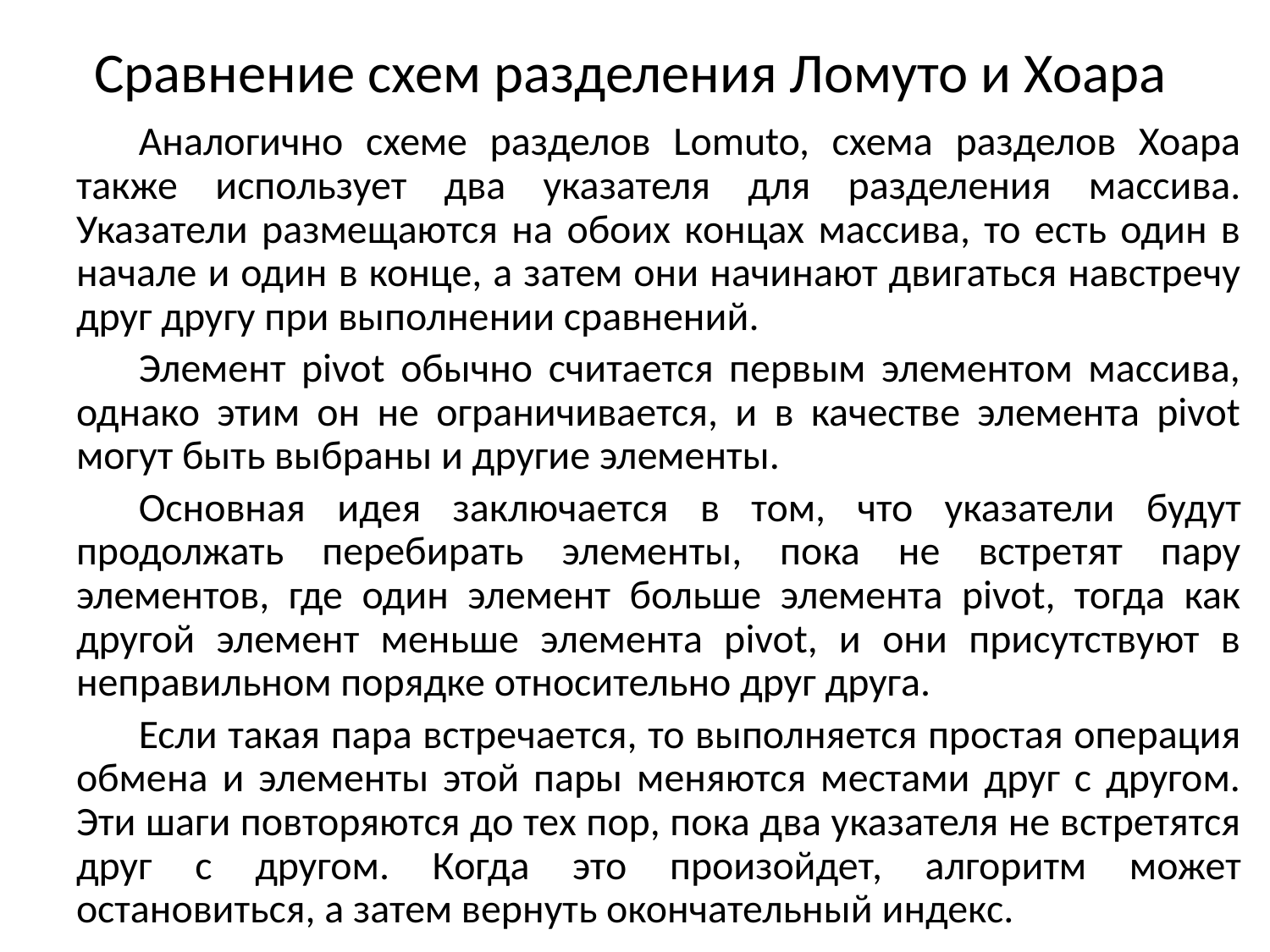

# Сравнение схем разделения Ломуто и Хоара
Аналогично схеме разделов Lomuto, схема разделов Хоара также использует два указателя для разделения массива. Указатели размещаются на обоих концах массива, то есть один в начале и один в конце, а затем они начинают двигаться навстречу друг другу при выполнении сравнений.
Элемент pivot обычно считается первым элементом массива, однако этим он не ограничивается, и в качестве элемента pivot могут быть выбраны и другие элементы.
Основная идея заключается в том, что указатели будут продолжать перебирать элементы, пока не встретят пару элементов, где один элемент больше элемента pivot, тогда как другой элемент меньше элемента pivot, и они присутствуют в неправильном порядке относительно друг друга.
Если такая пара встречается, то выполняется простая операция обмена и элементы этой пары меняются местами друг с другом. Эти шаги повторяются до тех пор, пока два указателя не встретятся друг с другом. Когда это произойдет, алгоритм может остановиться, а затем вернуть окончательный индекс.